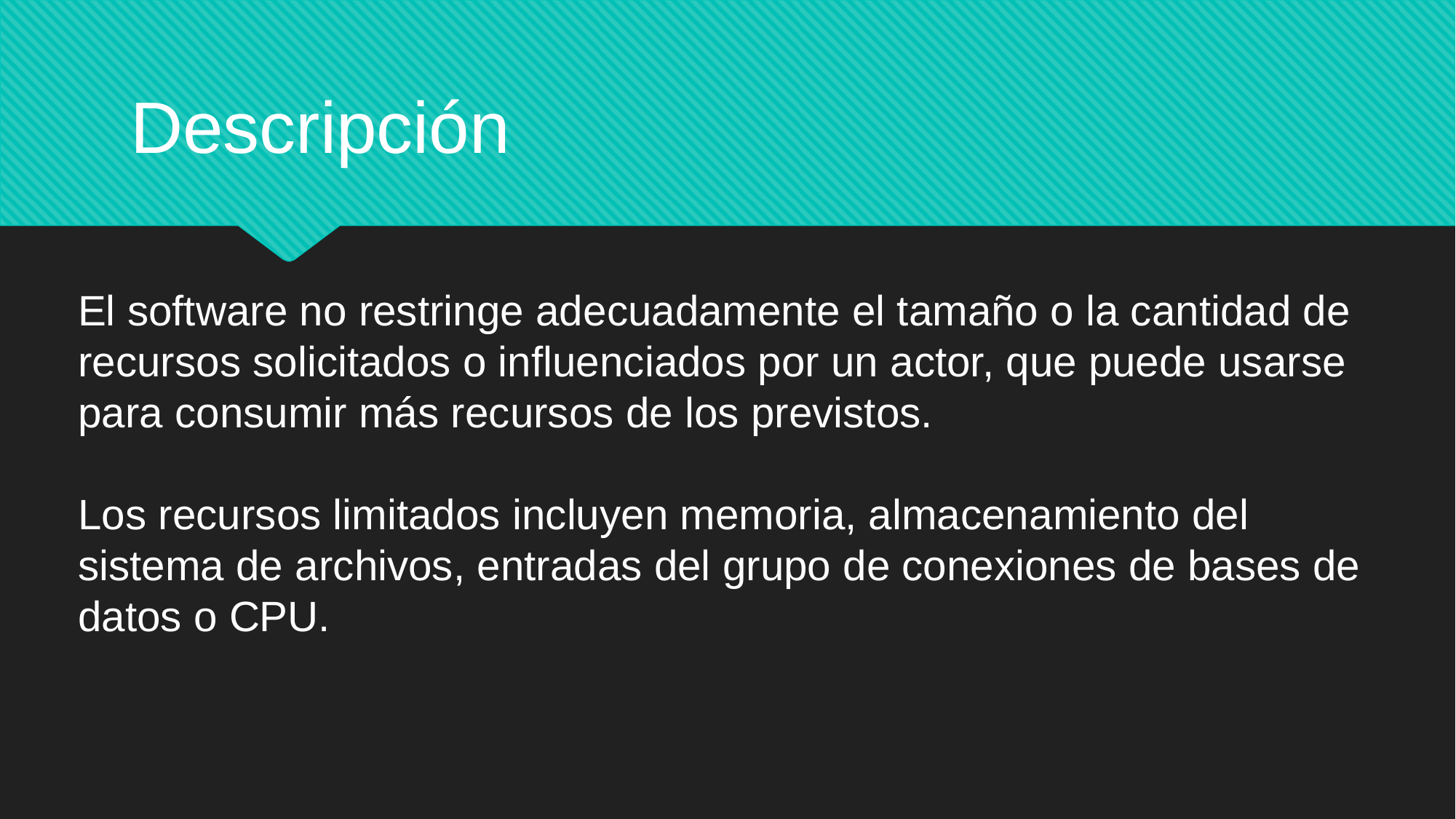

Descripción
El software no restringe adecuadamente el tamaño o la cantidad de recursos solicitados o influenciados por un actor, que puede usarse para consumir más recursos de los previstos.

Los recursos limitados incluyen memoria, almacenamiento del sistema de archivos, entradas del grupo de conexiones de bases de datos o CPU.